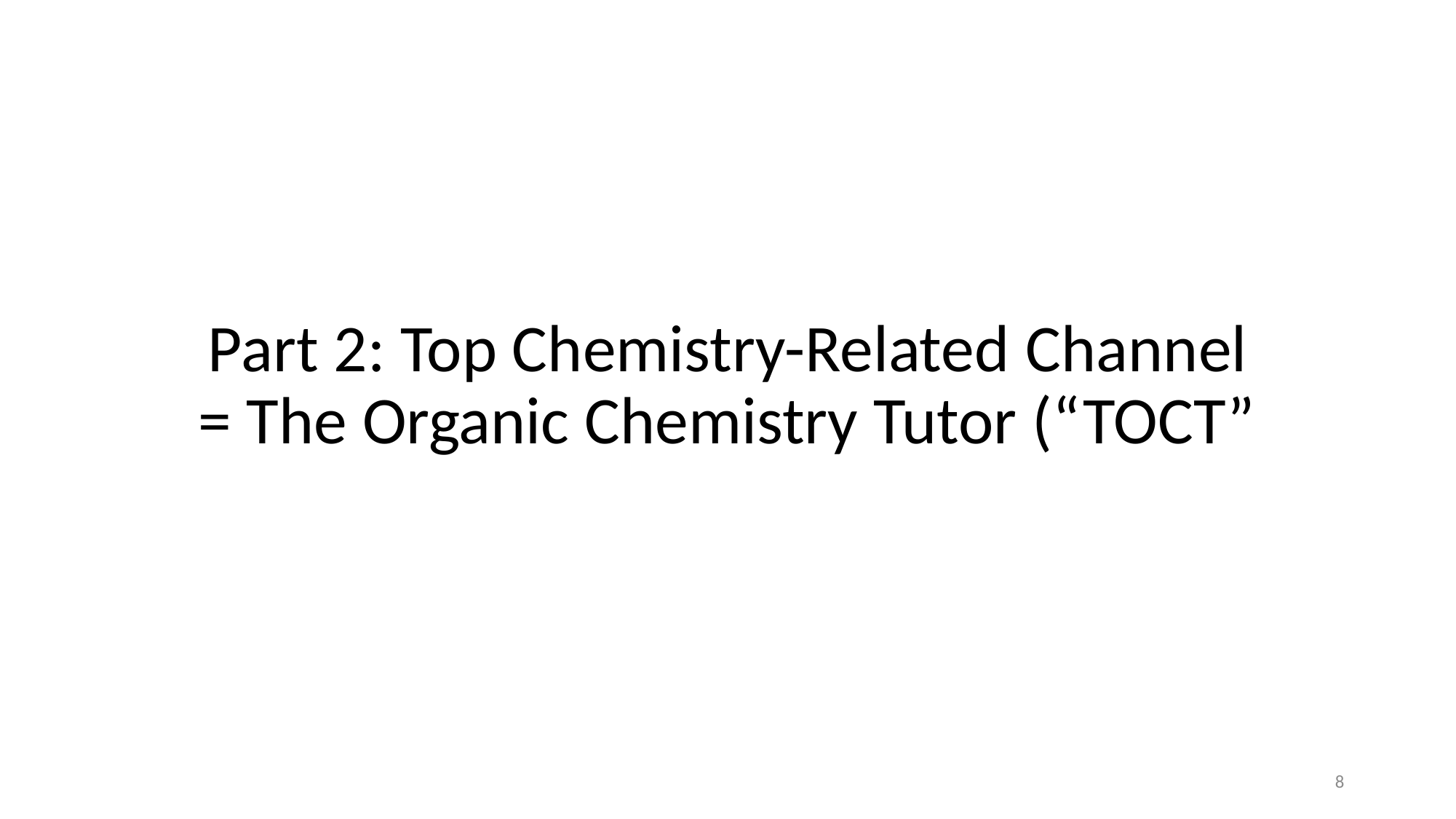

# Part 2: Top Chemistry-Related Channel = The Organic Chemistry Tutor (“TOCT”
8